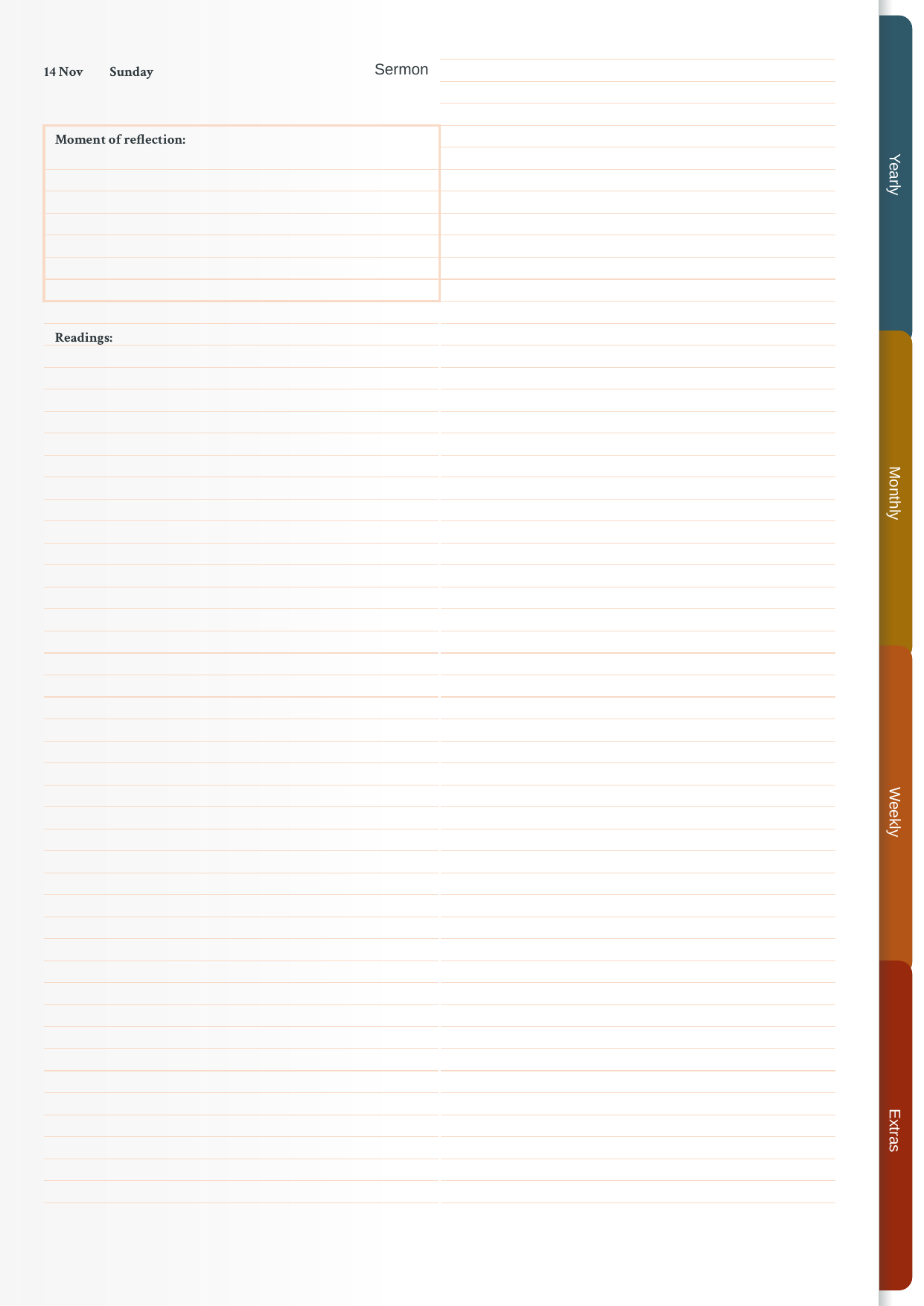

# 14November
Yearly
14 Nov
Sunday
Sermon
Monthly
Weekly
Extras